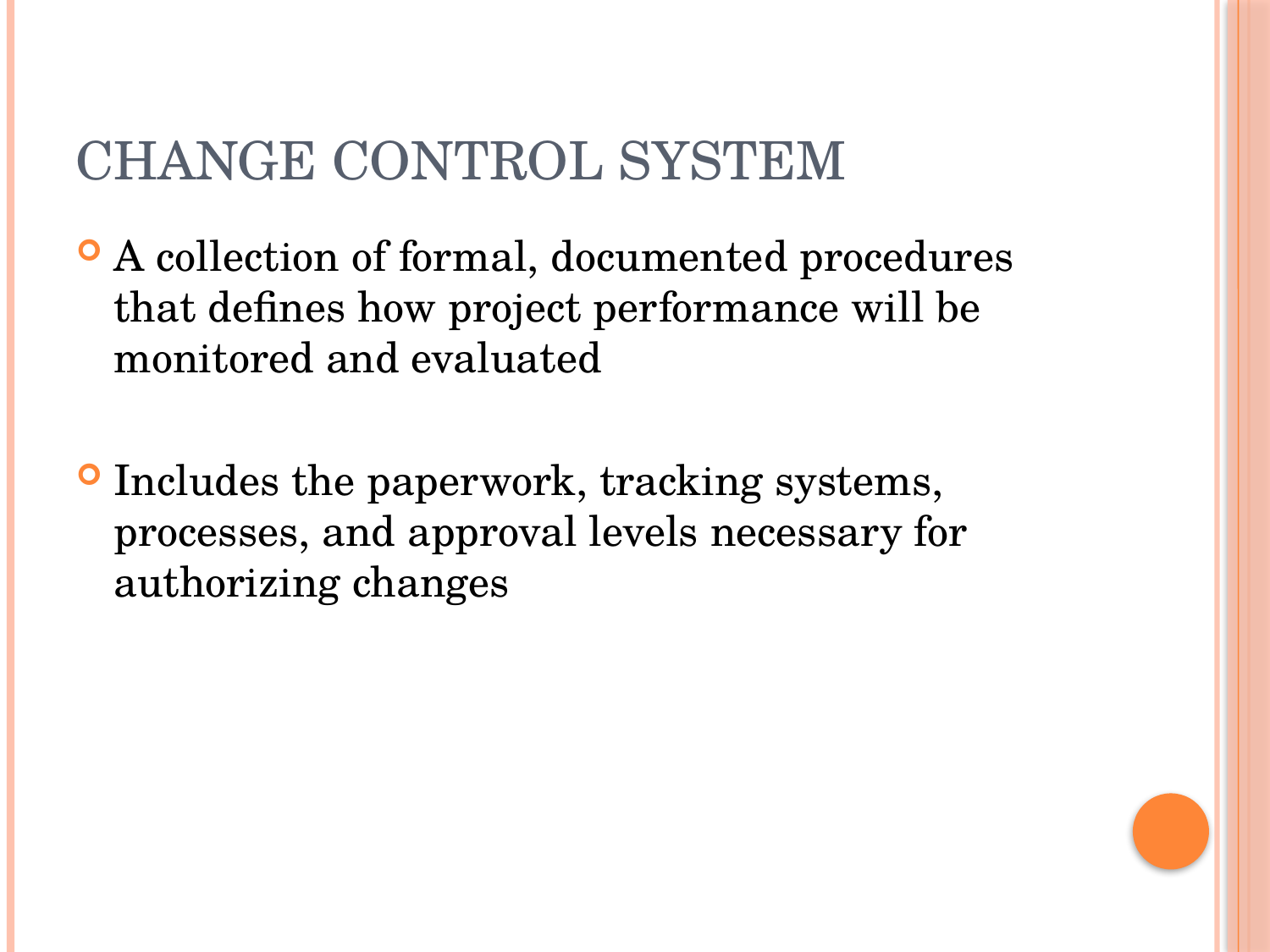

# Change Control System
A collection of formal, documented procedures that defines how project performance will be monitored and evaluated

Includes the paperwork, tracking systems, processes, and approval levels necessary for authorizing changes